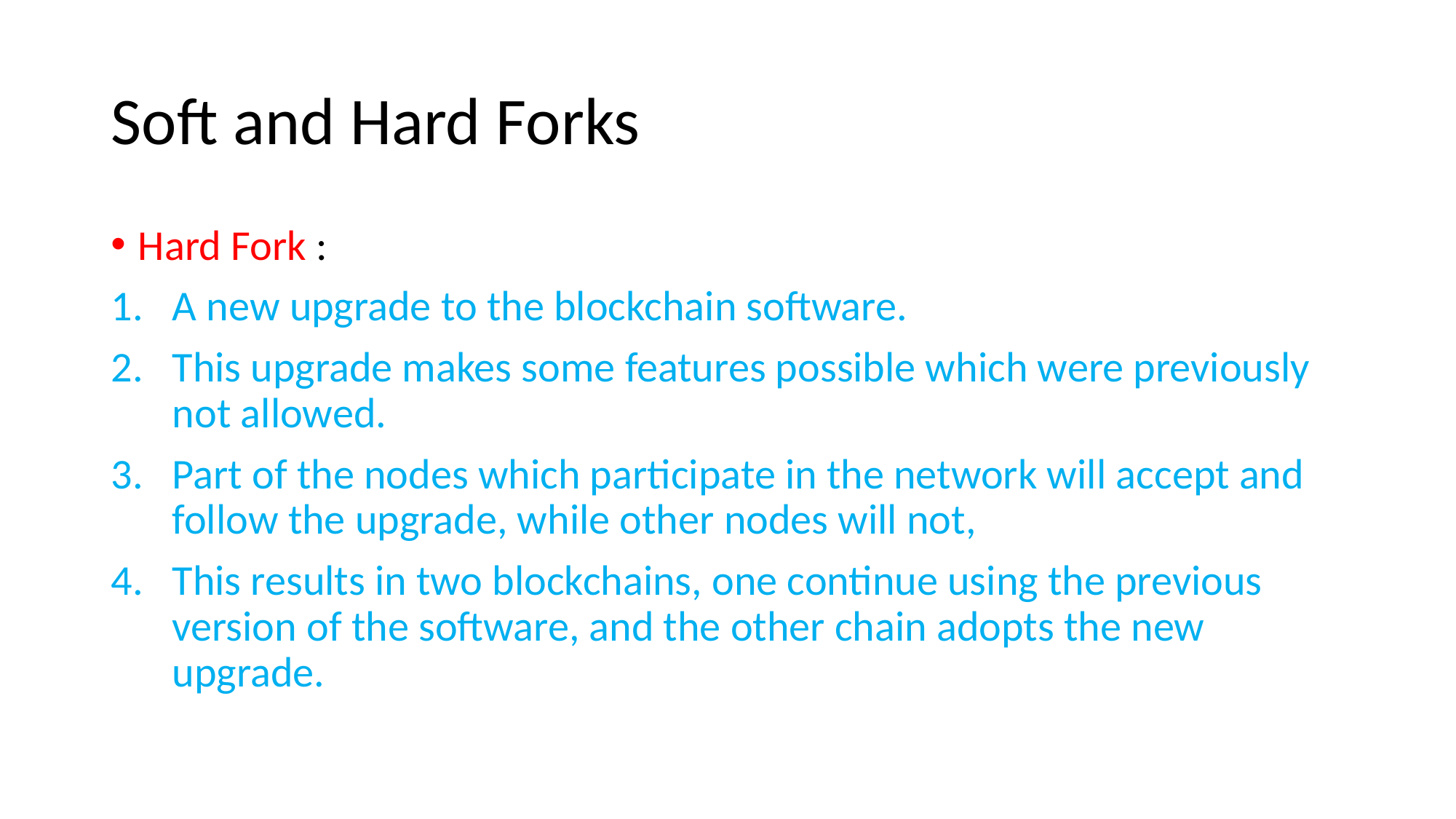

# Soft and Hard Forks
Hard Fork :
A new upgrade to the blockchain software.
This upgrade makes some features possible which were previously not allowed.
Part of the nodes which participate in the network will accept and follow the upgrade, while other nodes will not,
This results in two blockchains, one continue using the previous version of the software, and the other chain adopts the new upgrade.